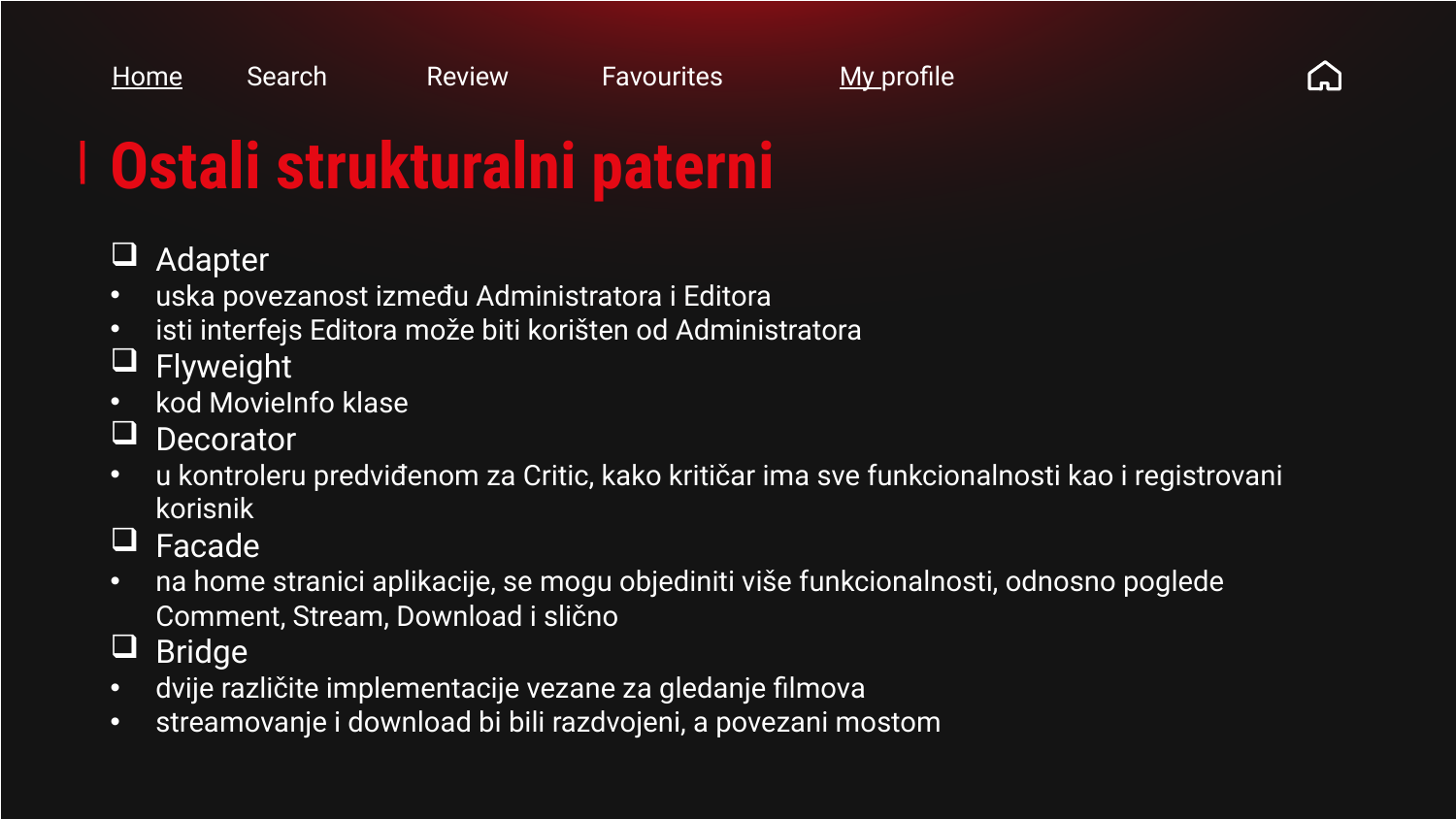

Home
Search
Review
Favourites
My profile

Ostali strukturalni paterni
Adapter
uska povezanost između Administratora i Editora
isti interfejs Editora može biti korišten od Administratora
Flyweight
kod MovieInfo klase
Decorator
u kontroleru predviđenom za Critic, kako kritičar ima sve funkcionalnosti kao i registrovani korisnik
Facade
na home stranici aplikacije, se mogu objediniti više funkcionalnosti, odnosno poglede Comment, Stream, Download i slično
Bridge
dvije različite implementacije vezane za gledanje filmova
streamovanje i download bi bili razdvojeni, a povezani mostom